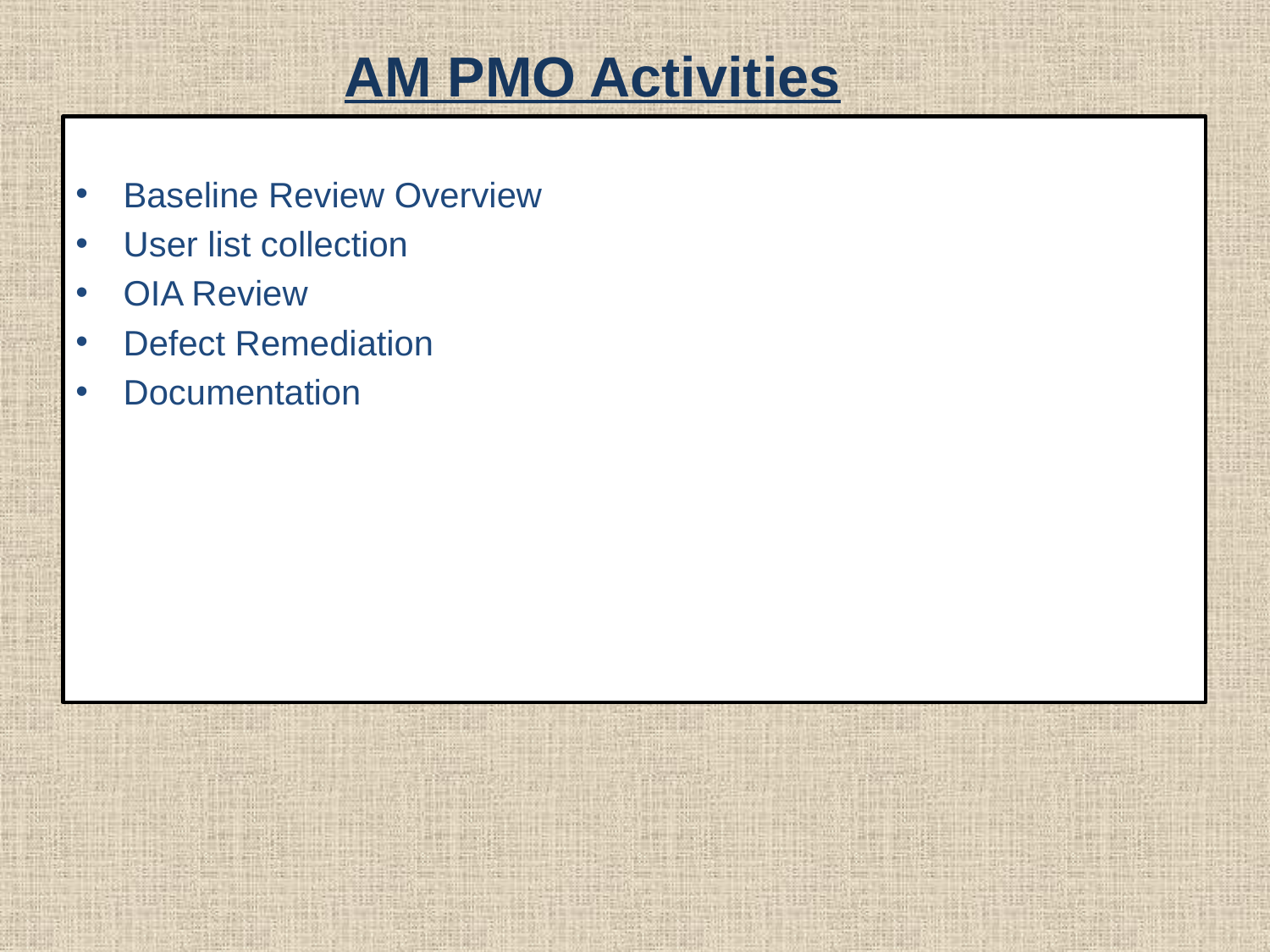

# AM PMO Activities

Baseline Review Overview
User list collection
OIA Review
Defect Remediation
Documentation